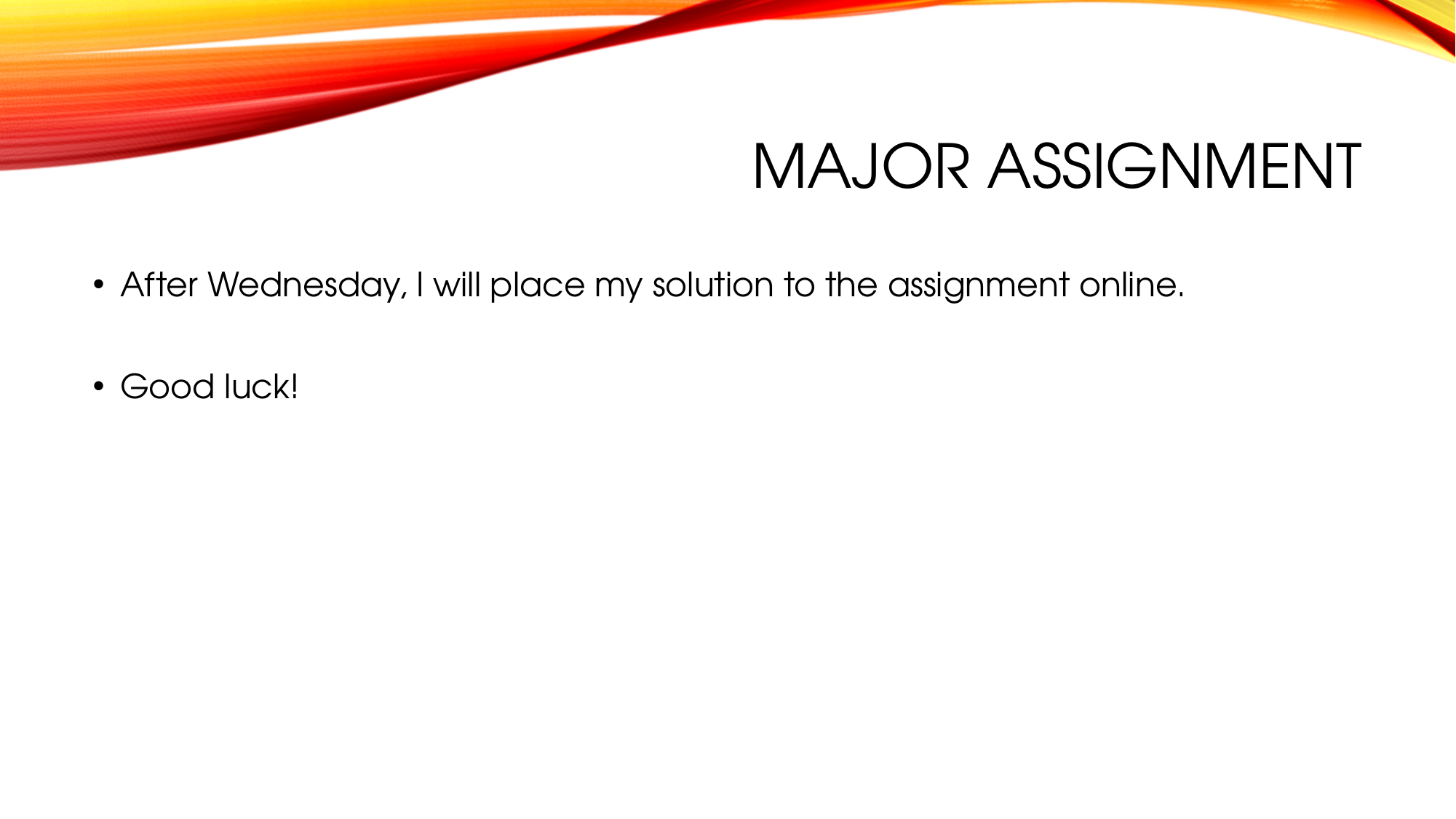

# MAJOR ASSIGNMENT
After Wednesday, I will place my solution to the assignment online.

Good luck!